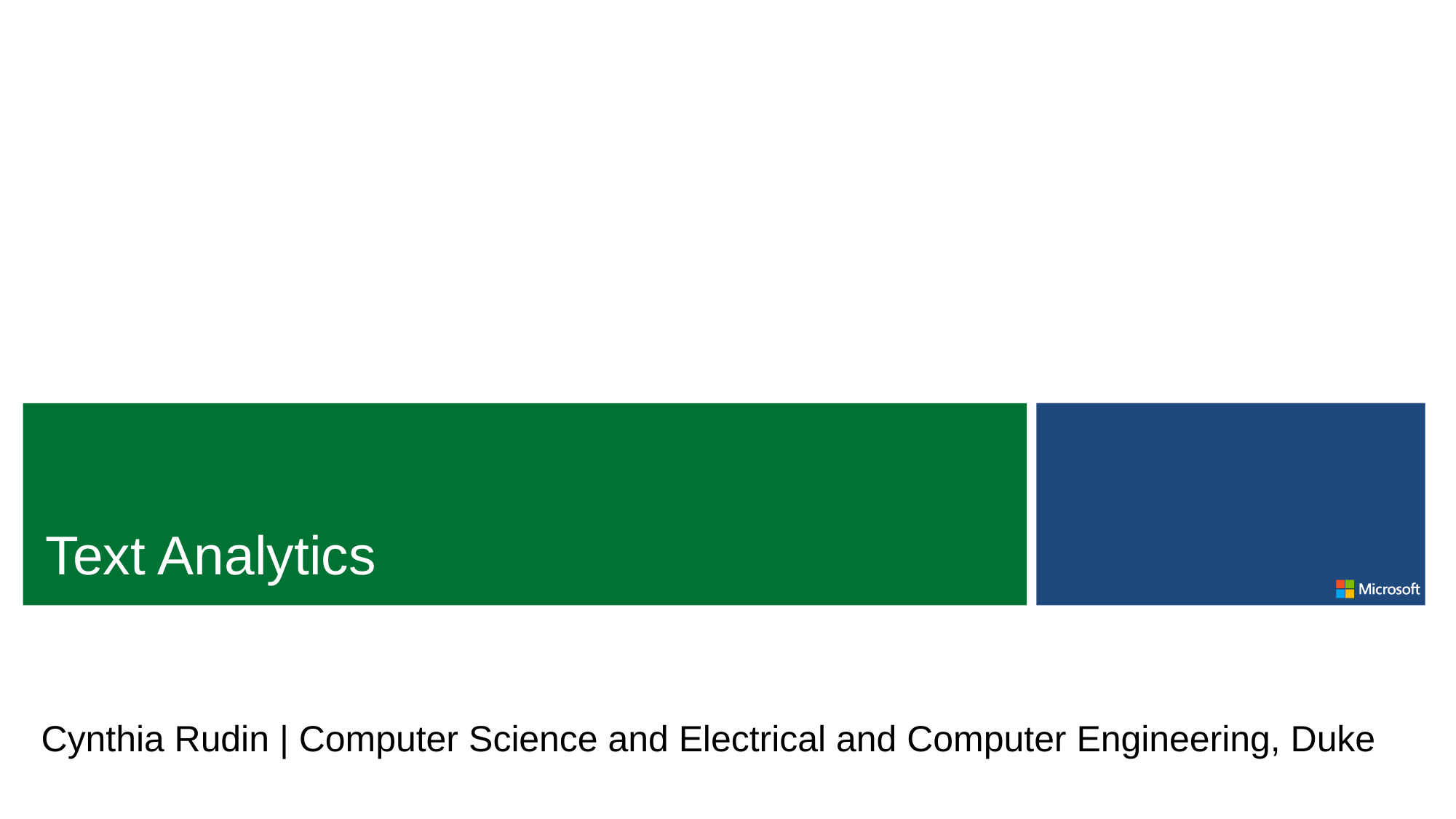

Text Analytics
Cynthia Rudin | Computer Science and Electrical and Computer Engineering, Duke